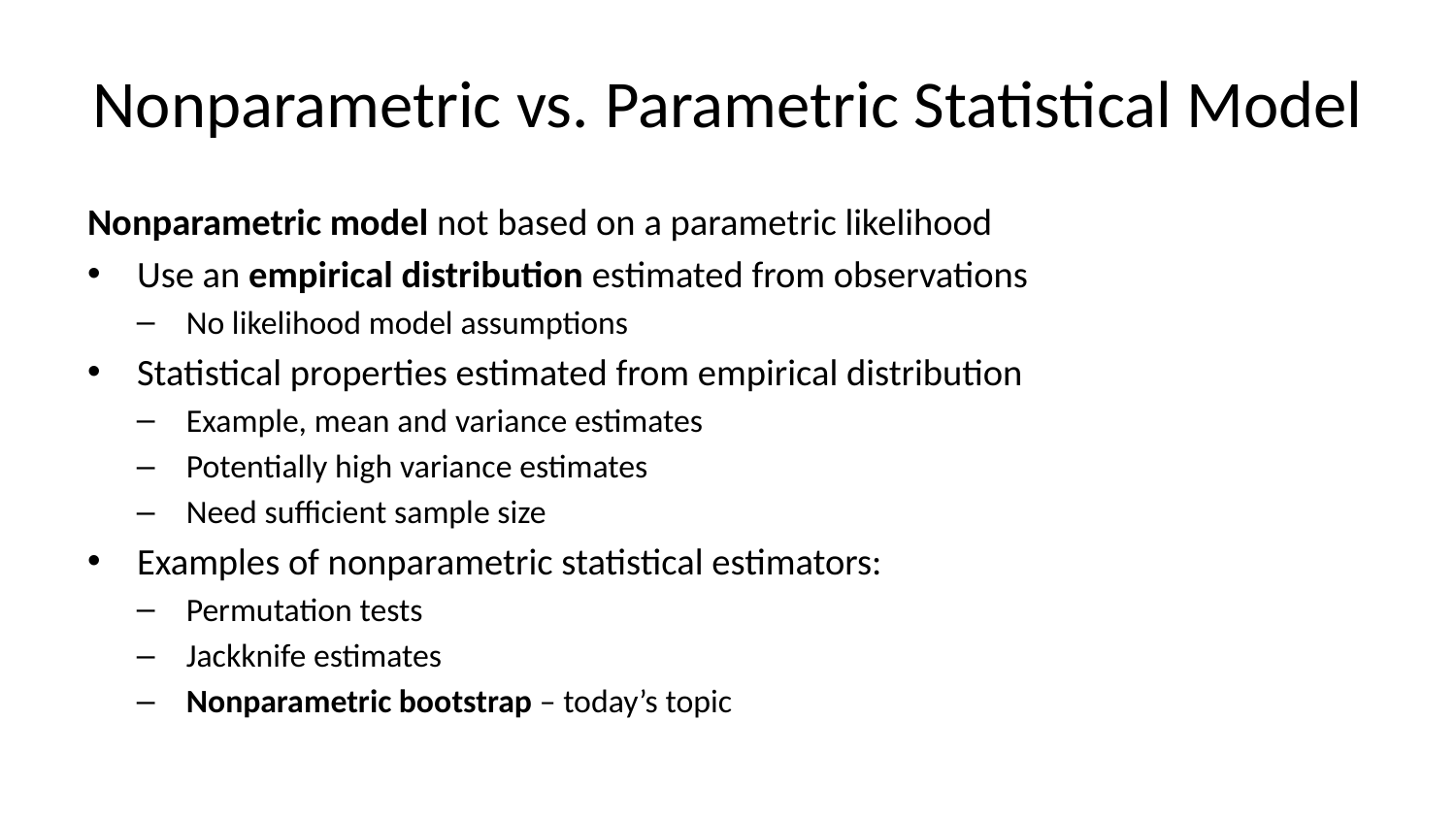

# Nonparametric vs. Parametric Statistical Model
Nonparametric model not based on a parametric likelihood
Use an empirical distribution estimated from observations
No likelihood model assumptions
Statistical properties estimated from empirical distribution
Example, mean and variance estimates
Potentially high variance estimates
Need sufficient sample size
Examples of nonparametric statistical estimators:
Permutation tests
Jackknife estimates
Nonparametric bootstrap – today’s topic